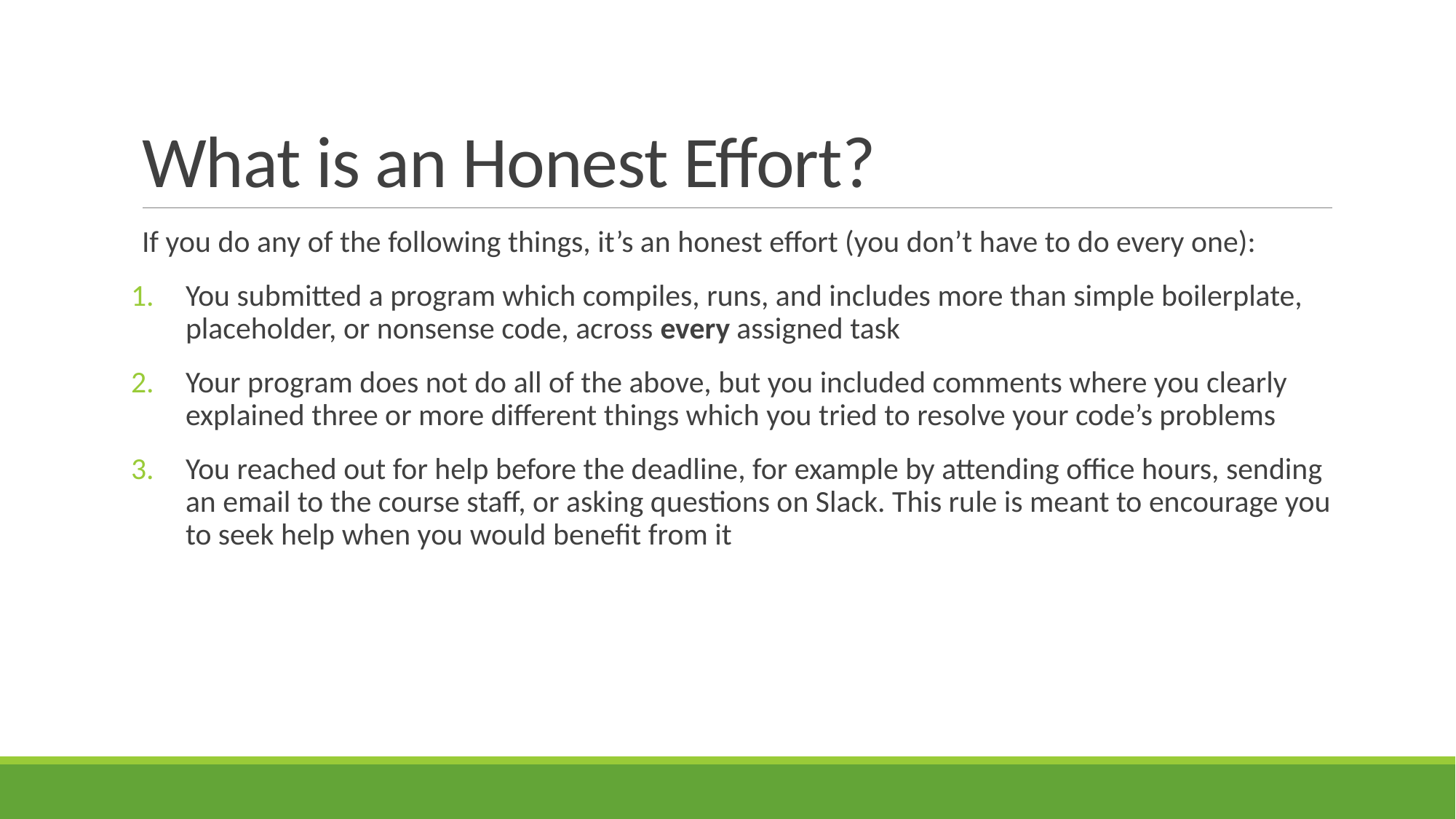

# What is an Honest Effort?
If you do any of the following things, it’s an honest effort (you don’t have to do every one):
You submitted a program which compiles, runs, and includes more than simple boilerplate, placeholder, or nonsense code, across every assigned task
Your program does not do all of the above, but you included comments where you clearly explained three or more different things which you tried to resolve your code’s problems
You reached out for help before the deadline, for example by attending office hours, sending an email to the course staff, or asking questions on Slack. This rule is meant to encourage you to seek help when you would benefit from it